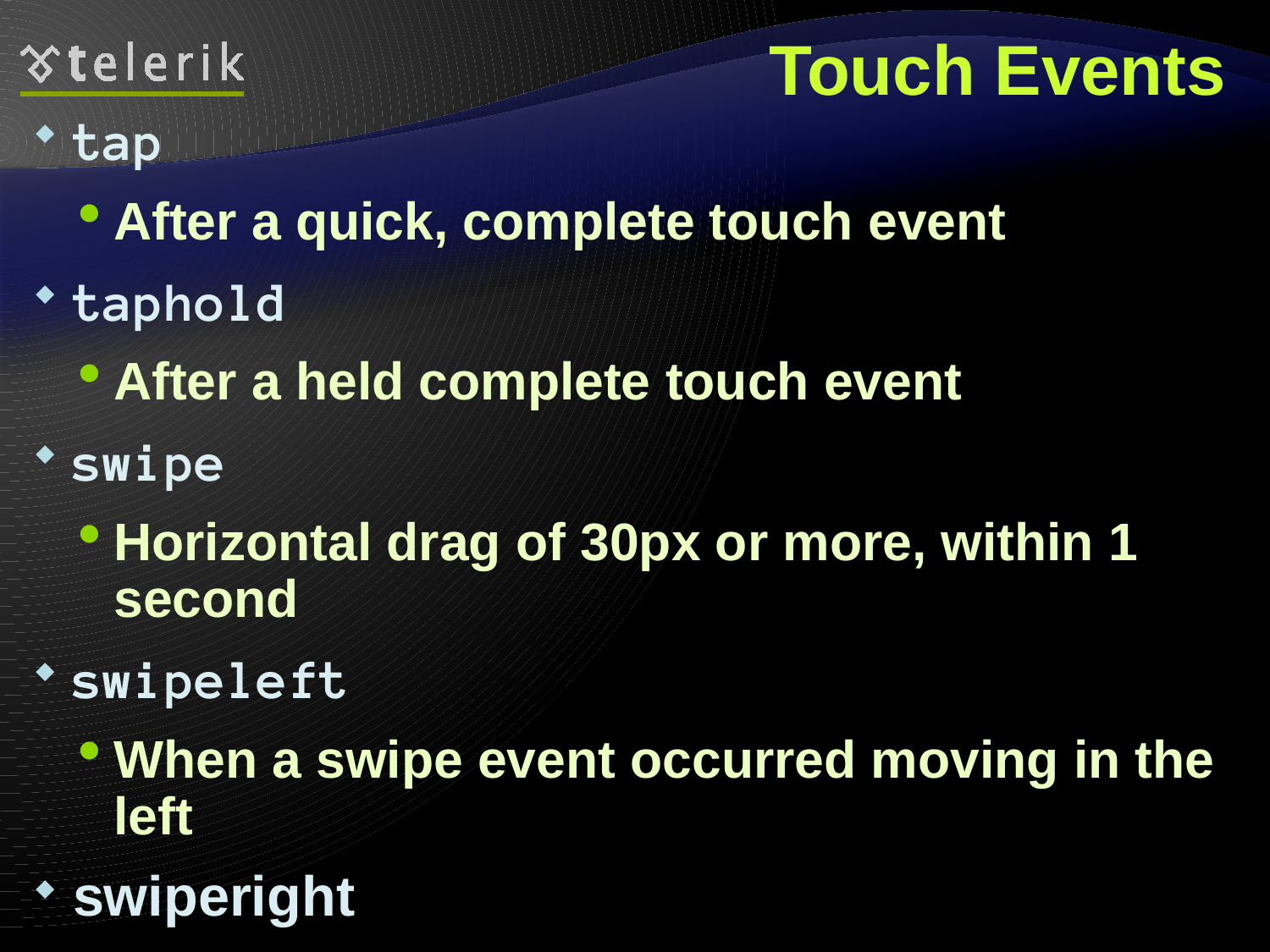

# Touch Events
tap
After a quick, complete touch event
taphold
After a held complete touch event
swipe
Horizontal drag of 30px or more, within 1 second
swipeleft
When a swipe event occurred moving in the left
swiperight
When a swipe event occurred moving in the right